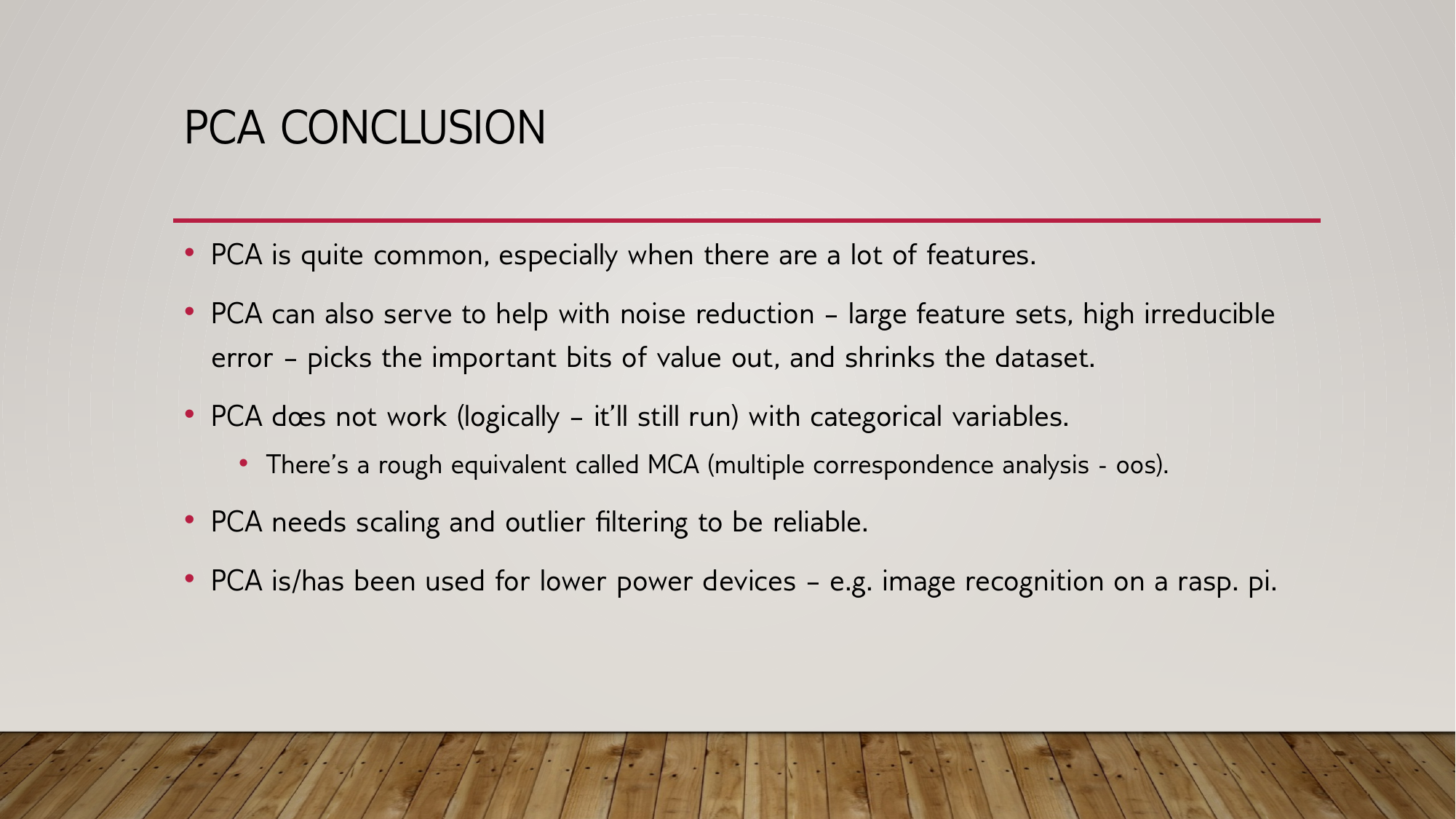

# PCA Conclusion
PCA is quite common, especially when there are a lot of features.
PCA can also serve to help with noise reduction – large feature sets, high irreducible error – picks the important bits of value out, and shrinks the dataset.
PCA does not work (logically – it’ll still run) with categorical variables.
There’s a rough equivalent called MCA (multiple correspondence analysis - oos).
PCA needs scaling and outlier filtering to be reliable.
PCA is/has been used for lower power devices – e.g. image recognition on a rasp. pi.